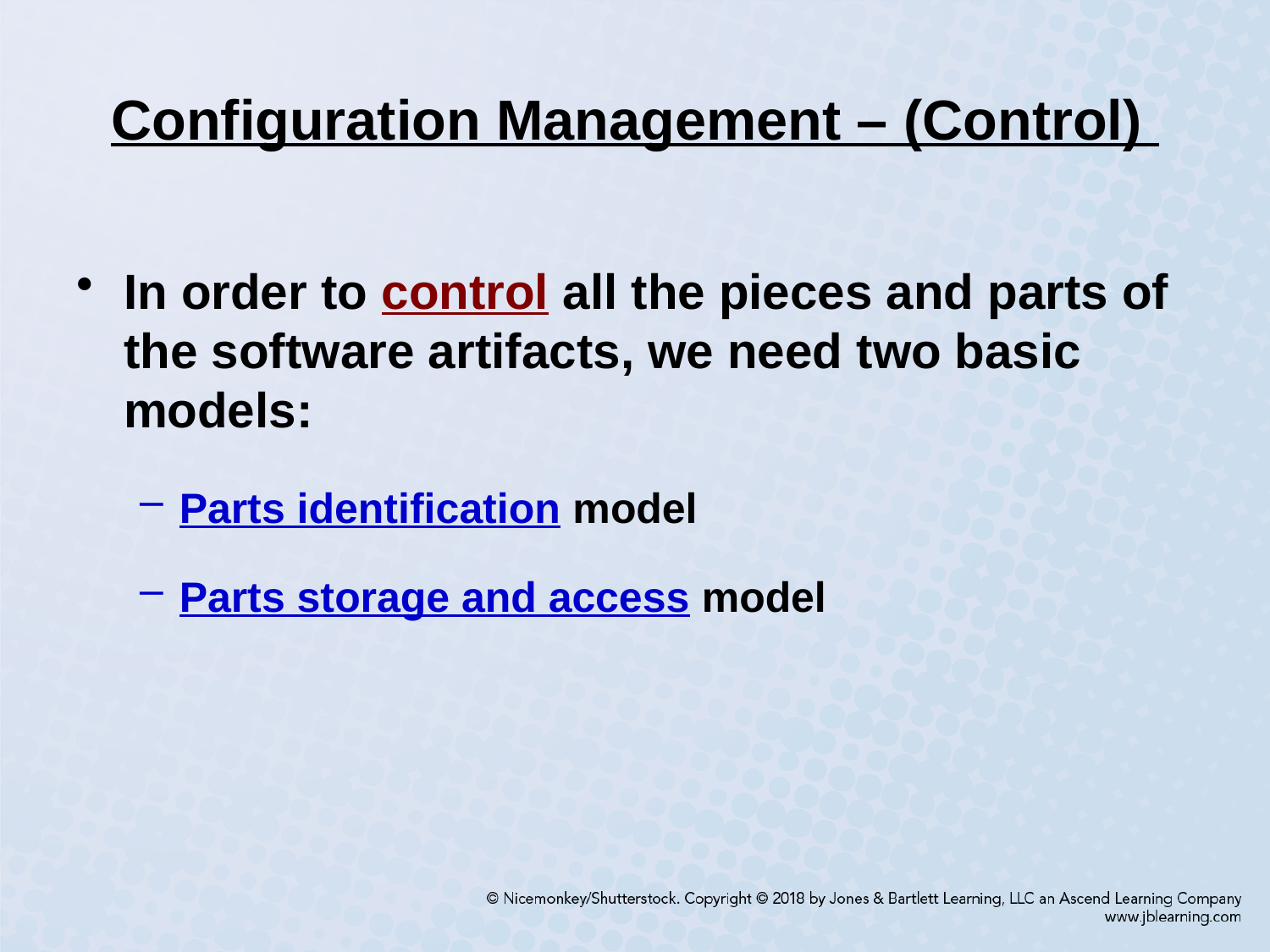

# Configuration Management – (Control)
In order to control all the pieces and parts of the software artifacts, we need two basic models:

Parts identification model

Parts storage and access model